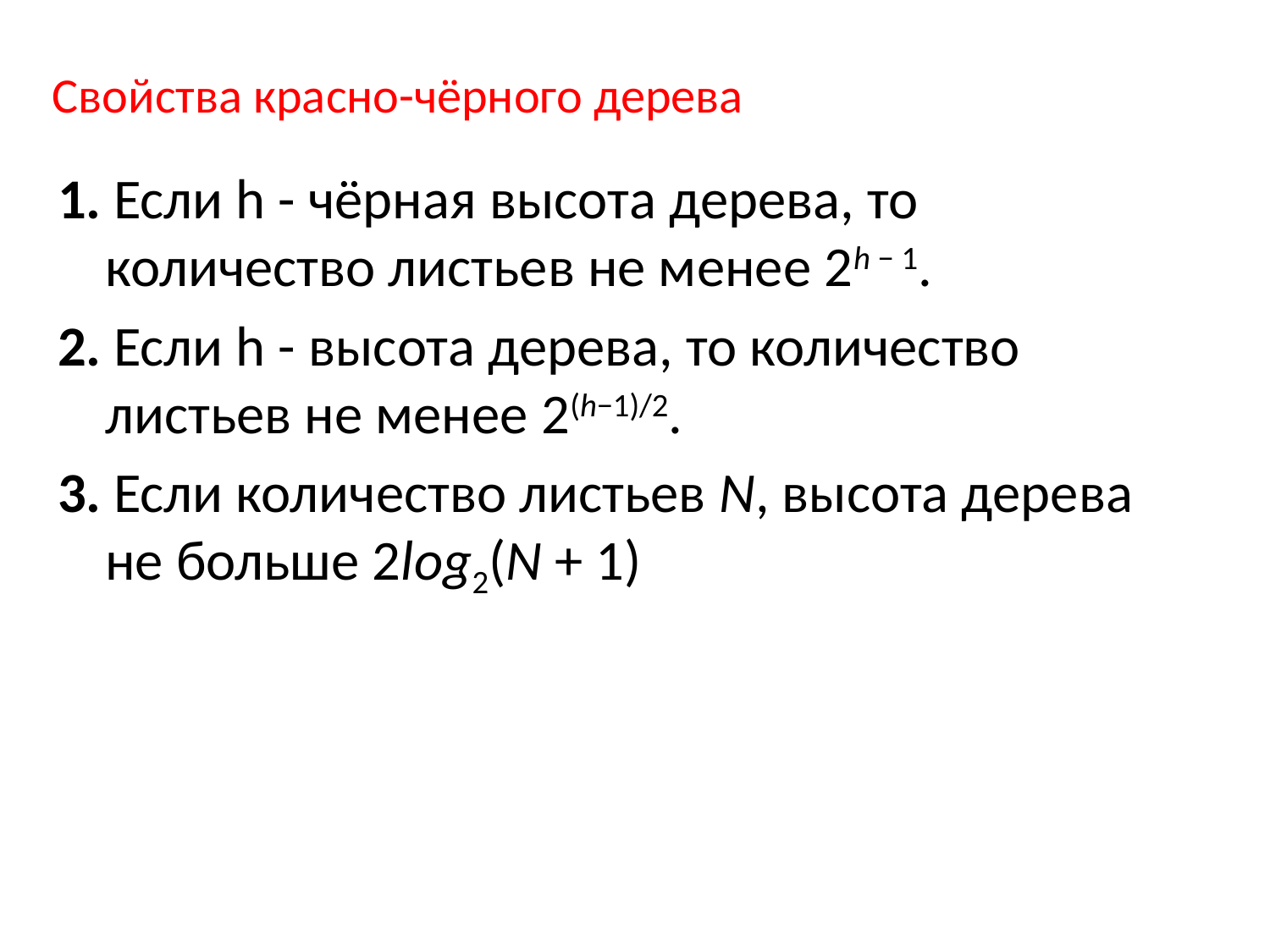

# Свойства красно-чёрного дерева
1. Если h - чёрная высота дерева, то количество листьев не менее 2h − 1.
2. Если h - высота дерева, то количество листьев не менее 2(h−1)/2.
3. Если количество листьев N, высота дерева не больше 2log2(N + 1)